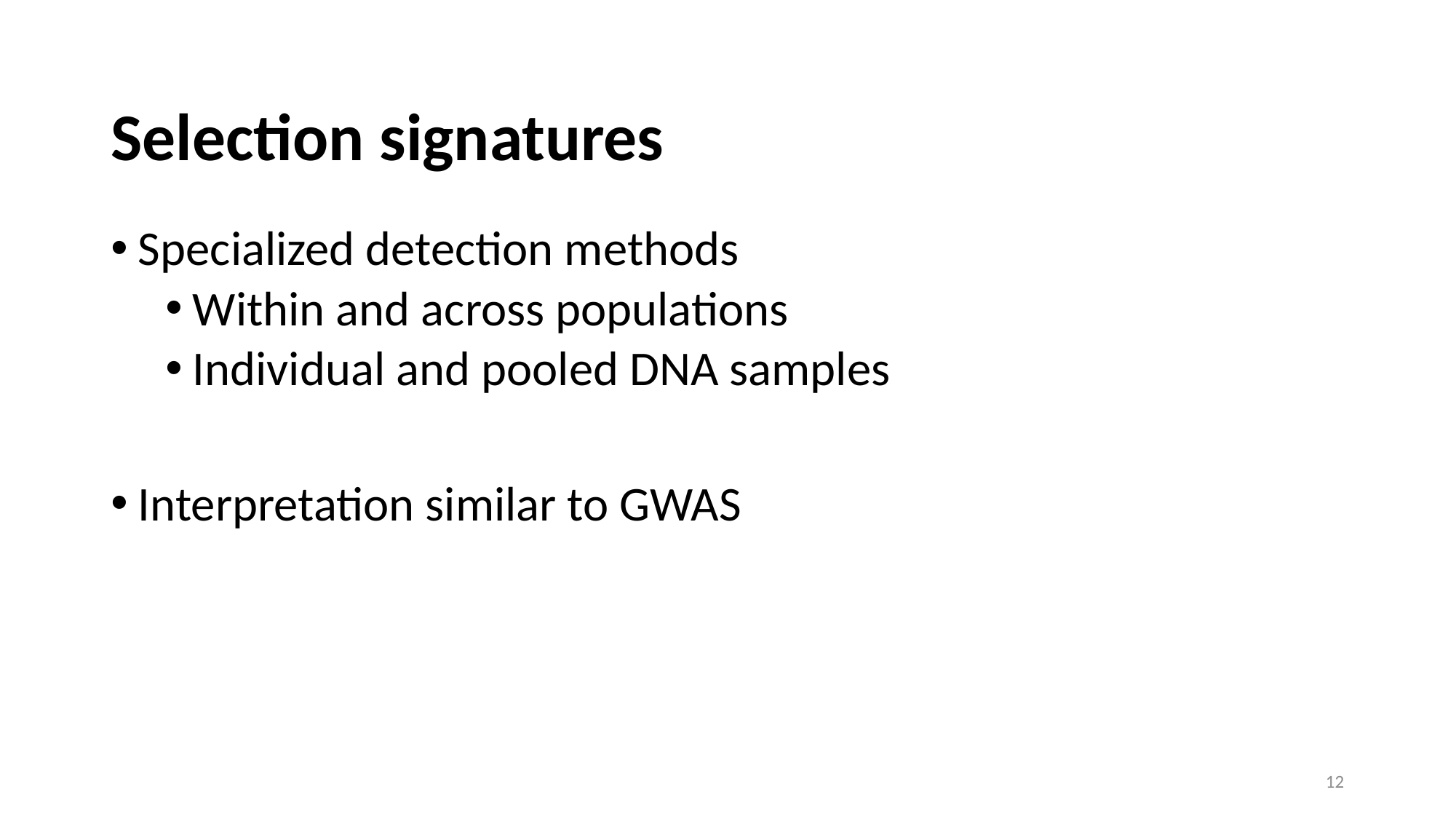

# Selection signatures
Specialized detection methods
Within and across populations
Individual and pooled DNA samples

Interpretation similar to GWAS
12